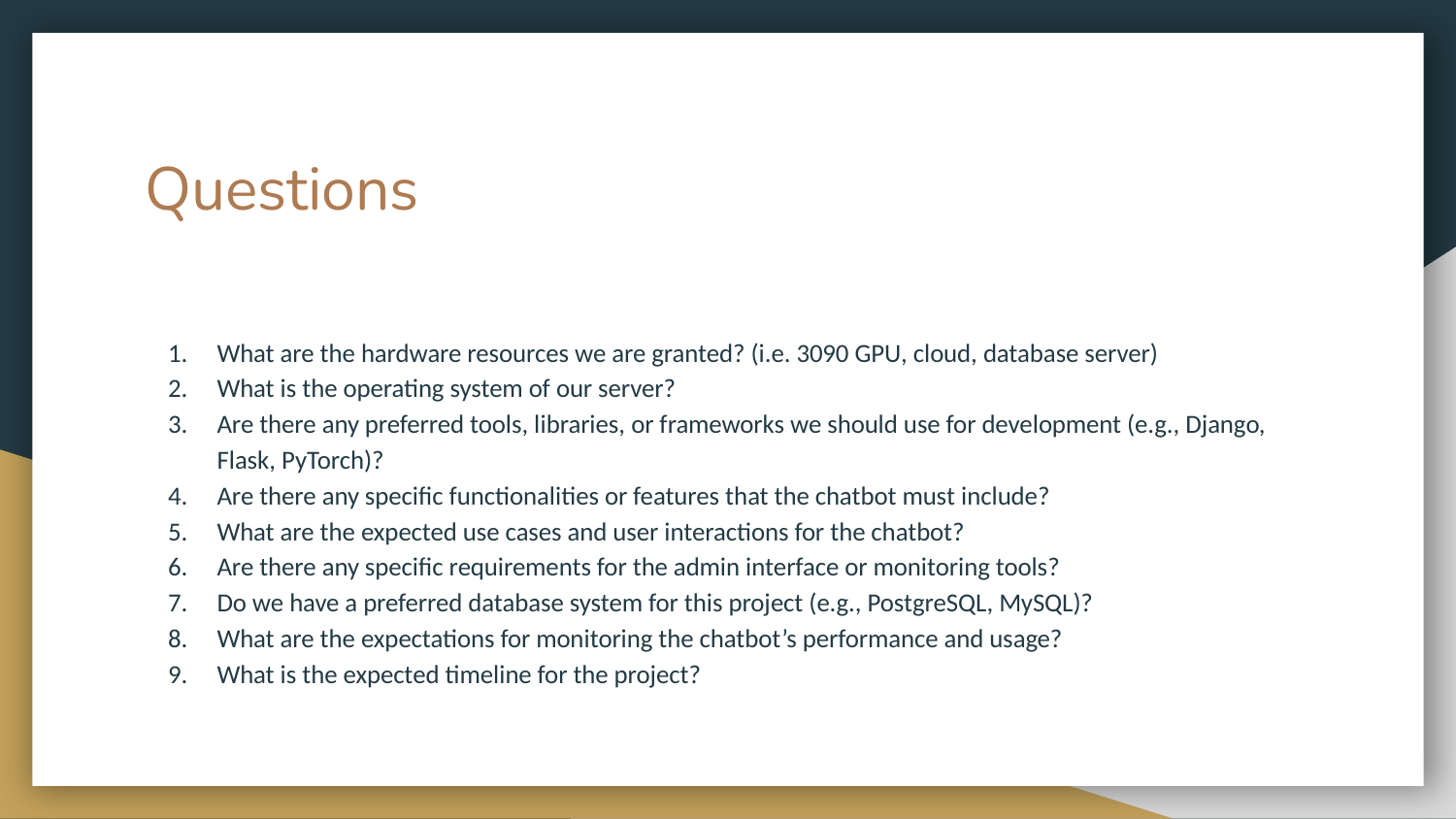

# Questions
What are the hardware resources we are granted? (i.e. 3090 GPU, cloud, database server)
What is the operating system of our server?
Are there any preferred tools, libraries, or frameworks we should use for development (e.g., Django, Flask, PyTorch)?
Are there any specific functionalities or features that the chatbot must include?
What are the expected use cases and user interactions for the chatbot?
Are there any specific requirements for the admin interface or monitoring tools?
Do we have a preferred database system for this project (e.g., PostgreSQL, MySQL)?
What are the expectations for monitoring the chatbot’s performance and usage?
What is the expected timeline for the project?